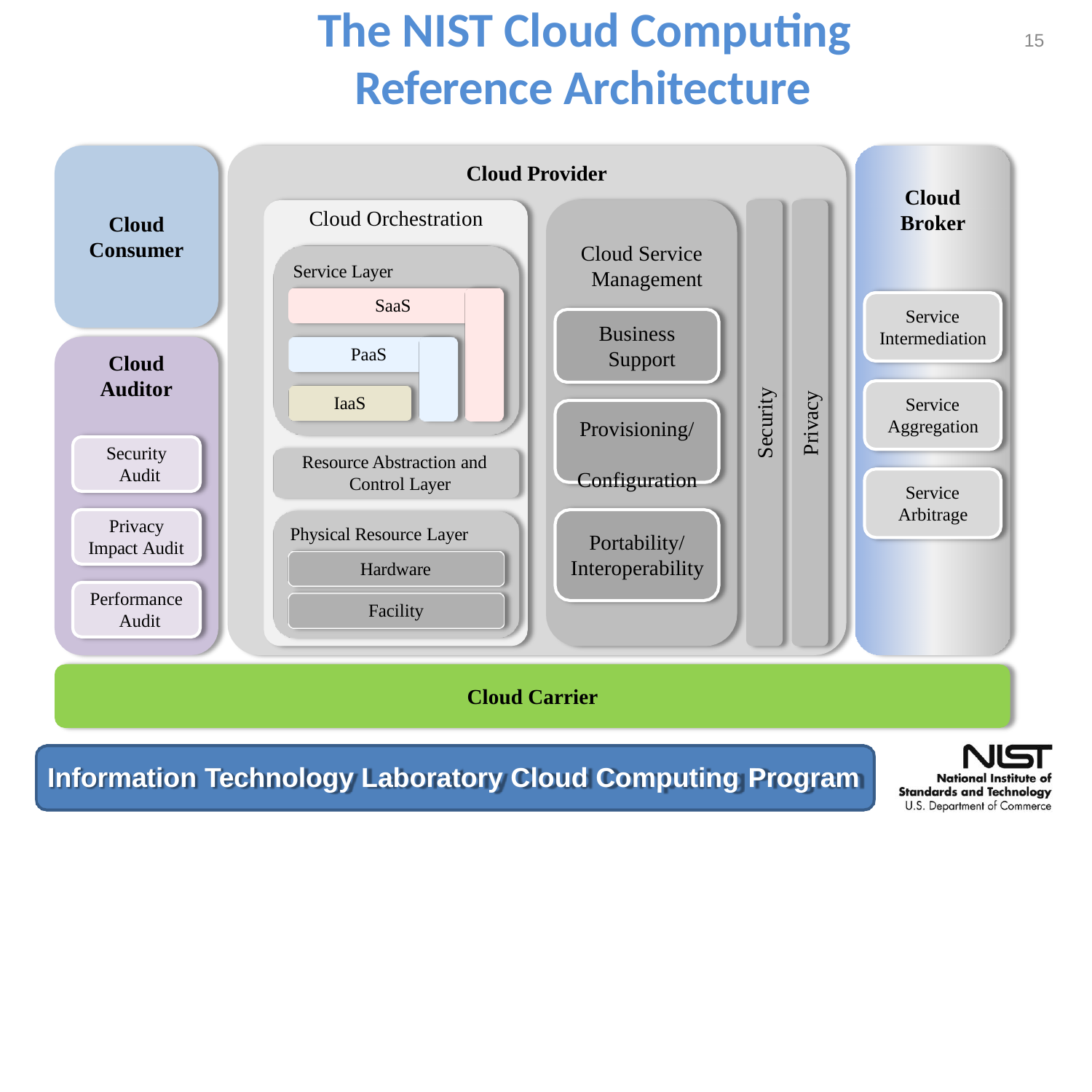

# The NIST Cloud Computing  Reference Architecture
15

Cloud Provider
Cloud  Broker

Cloud Orchestration
Cloud
Consumer
Cloud Service  Management

Service Layer
SaaS

Service  Intermediation
Business  Support

PaaS
Cloud  Auditor

Security
Privacy
IaaS
Service  Aggregation

Provisioning/  Configuration

Security  Audit
Resource Abstraction and  Control Layer

Service  Arbitrage

Privacy  Impact Audit
Physical Resource Layer
Hardware
Portability/  Interoperability

Performance  Audit
Facility

Cloud Carrier
Information Technology Laboratory Cloud Computing Program